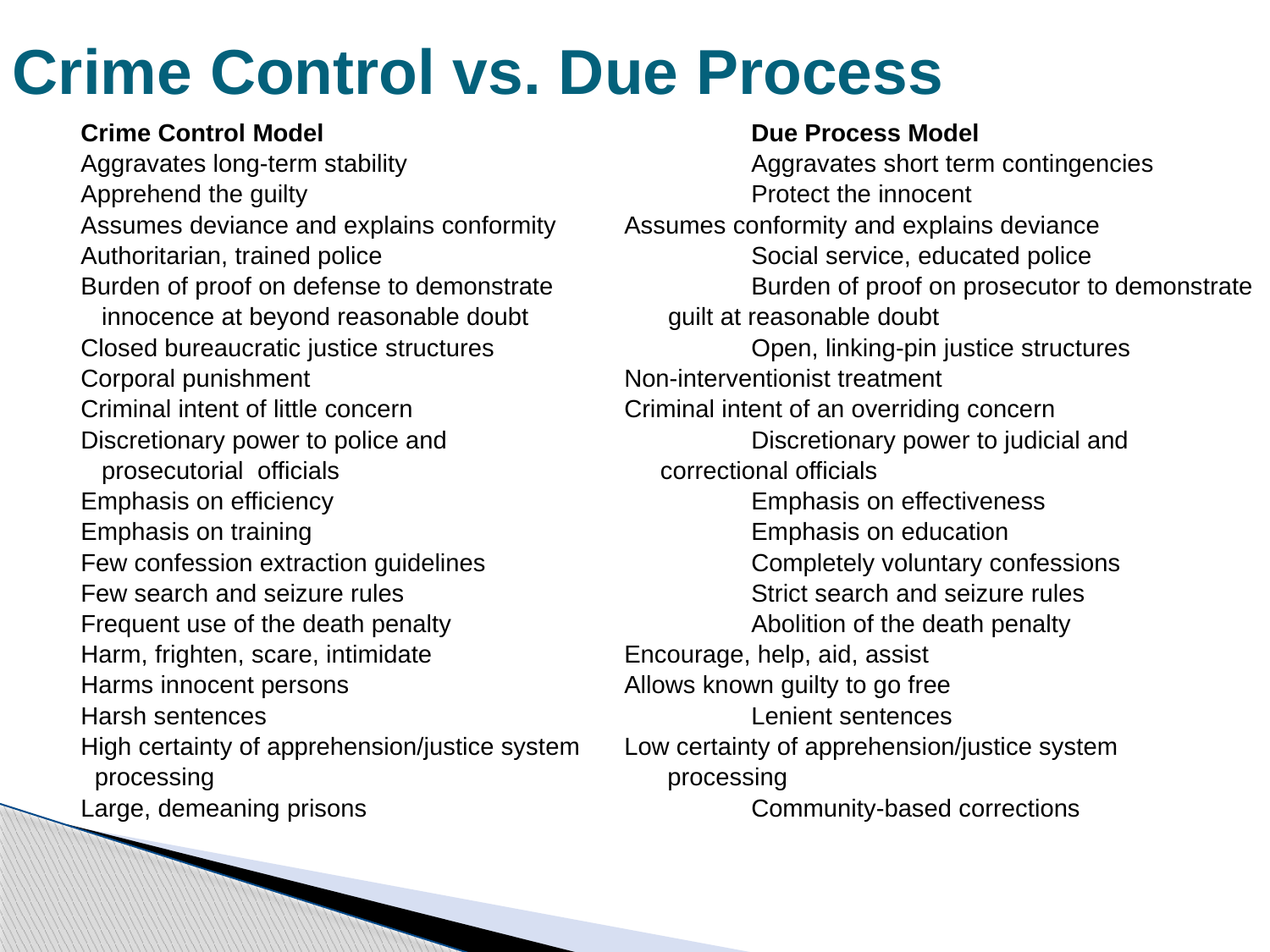

Crime Control vs. Due Process
Crime Control Model                                              	Due Process Model
Aggravates long-term stability                               	Aggravates short term contingencies
Apprehend the guilty                                              	Protect the innocent
Assumes deviance and explains conformity        	Assumes conformity and explains deviance
Authoritarian, trained police                                   	Social service, educated police
Burden of proof on defense to demonstrate           	Burden of proof on prosecutor to demonstrate
   innocence at beyond reasonable doubt                    guilt at reasonable doubt
Closed bureaucratic justice structures                    	Open, linking-pin justice structures
Corporal punishment	                               	Non-interventionist treatment
Criminal intent of little concern                              	Criminal intent of an overriding concern
Discretionary power to police and                          	Discretionary power to judicial and
   prosecutorial  officials                                              correctional officials
Emphasis on efficiency                                          	Emphasis on effectiveness
Emphasis on training                                             	Emphasis on education
Few confession extraction guidelines                    	Completely voluntary confessions
Few search and seizure rules                                 	Strict search and seizure rules
Frequent use of the death penalty                         	Abolition of the death penalty
Harm, frighten, scare, intimidate                           	Encourage, help, aid, assist
Harms innocent persons                                       	Allows known guilty to go free
Harsh sentences                                                    	Lenient sentences
High certainty of apprehension/justice system      	Low certainty of apprehension/justice system
  processing                                                                 processing
Large, demeaning prisons                                     	Community-based corrections